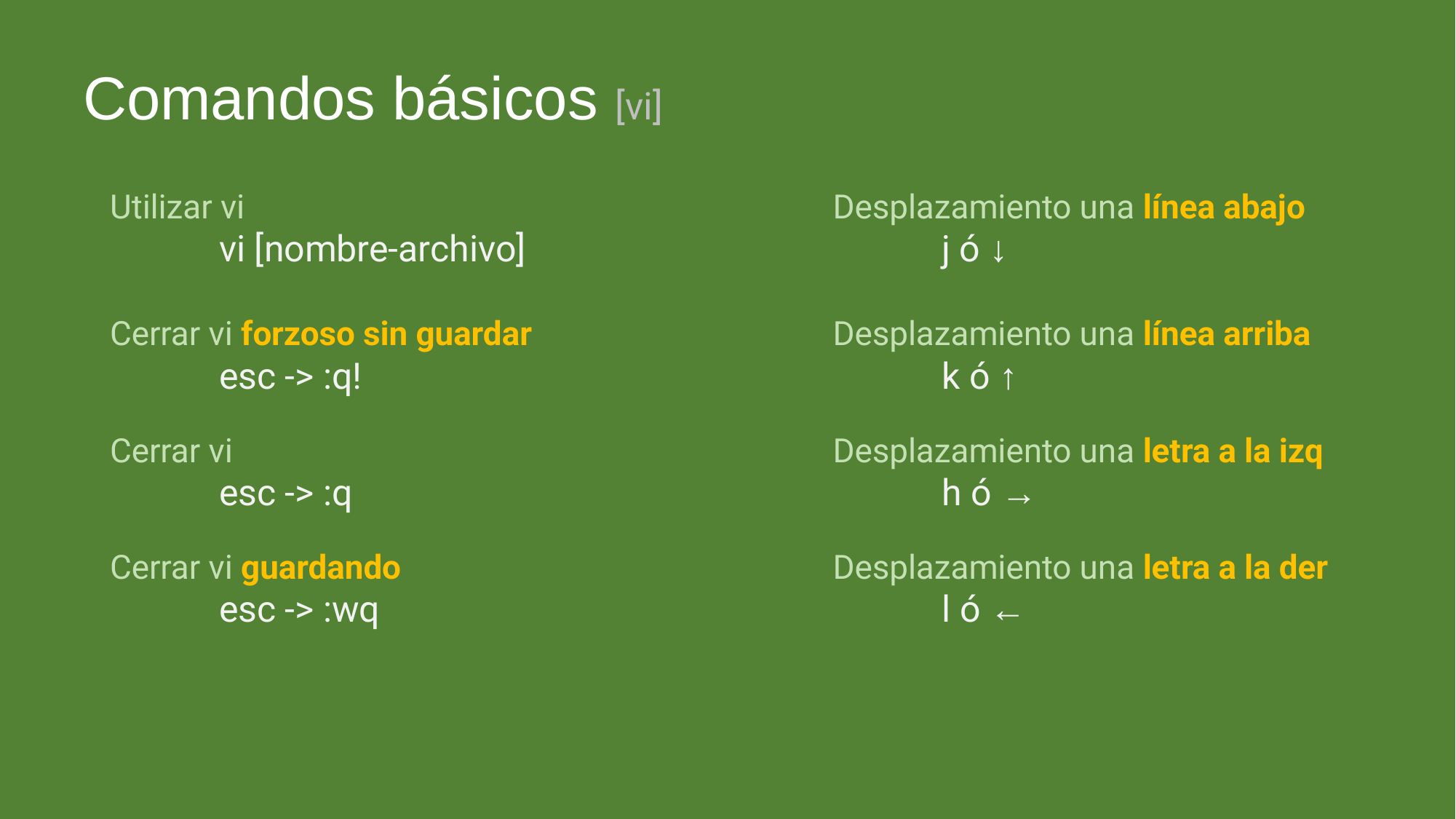

Comandos básicos [vi]
Desplazamiento una línea abajo
	j ó ↓

Desplazamiento una línea arriba
	k ó ↑

Desplazamiento una letra a la izq
	h ó →

Desplazamiento una letra a la der
	l ó ←
Utilizar vi
	vi [nombre-archivo]

Cerrar vi forzoso sin guardar
	esc -> :q!

Cerrar vi
	esc -> :q

Cerrar vi guardando
	esc -> :wq